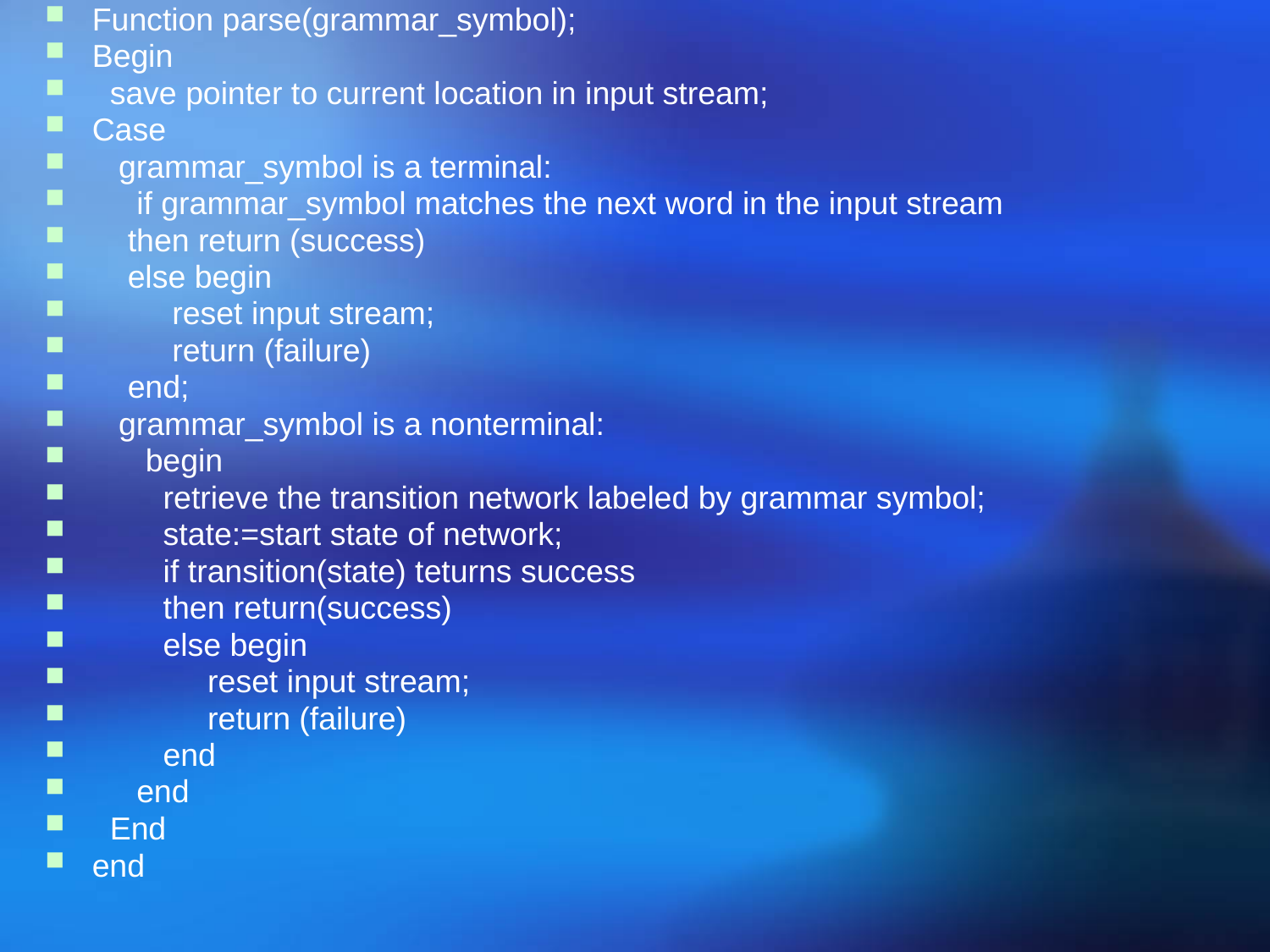

Function parse(grammar_symbol);
Begin
  save pointer to current location in input stream;
Case
   grammar_symbol is a terminal:
     if grammar_symbol matches the next word in the input stream
    then return (success)
    else begin
         reset input stream;
         return (failure)
    end;
   grammar_symbol is a nonterminal:
      begin
        retrieve the transition network labeled by grammar symbol;
        state:=start state of network;
        if transition(state) teturns success
        then return(success)
        else begin
             reset input stream;
             return (failure)
        end
     end
  End
end